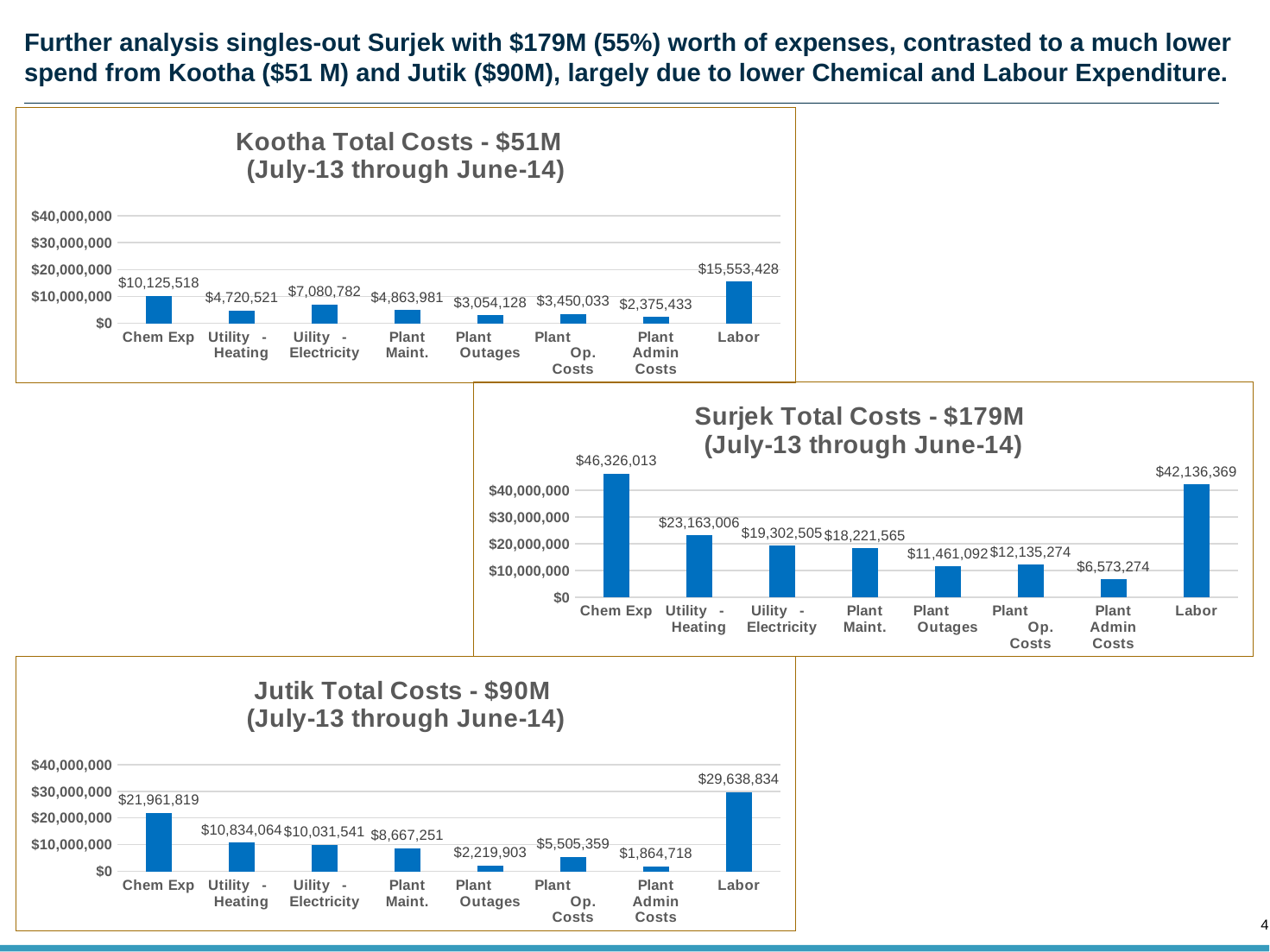

# Further analysis singles-out Surjek with $179M (55%) worth of expenses, contrasted to a much lower spend from Kootha ($51 M) and Jutik ($90M), largely due to lower Chemical and Labour Expenditure.

### Chart: Kootha Total Costs - $51M
(July-13 through June-14)

| Category |  |
|---|---|
| Chem Exp | 10125517.983652497 |
| Utility   -   Heating | 4720521.204499998 |
| Uility   -   Electricity | 7080781.806749997 |
| Plant Maint. | 4863981.209224997 |
| Plant         Outages | 3054127.7360249986 |
| Plant                Op. Costs | 3450033.1832874976 |
| Plant Admin Costs | 2375432.6835749988 |
| Labor | 15553428.285312492 |

### Chart: Surjek Total Costs - $179M
(July-13 through June-14)

| Category |  |
|---|---|
| Chem Exp | 46326012.77515681 |
| Utility   -   Heating | 23163006.387578405 |
| Uility   -   Electricity | 19302505.322982002 |
| Plant Maint. | 18221565.02489501 |
| Plant         Outages | 11461092.4195712 |
| Plant                Op. Costs | 12135274.3266048 |
| Plant Admin Costs | 6573273.5935776 |
| Labor | 42136369.189600006 |

### Chart: Jutik Total Costs - $90M
(July-13 through June-14)

| Category |  |
|---|---|
| Chem Exp | 21961819.498855624 |
| Utility   -   Heating | 10834063.805491872 |
| Uility   -   Electricity | 10031540.560640626 |
| Plant Maint. | 8667251.044393498 |
| Plant         Outages | 2219902.8413250004 |
| Plant                Op. Costs | 5505359.046486 |
| Plant Admin Costs | 1864718.386713 |
| Labor | 29638834.0959 |